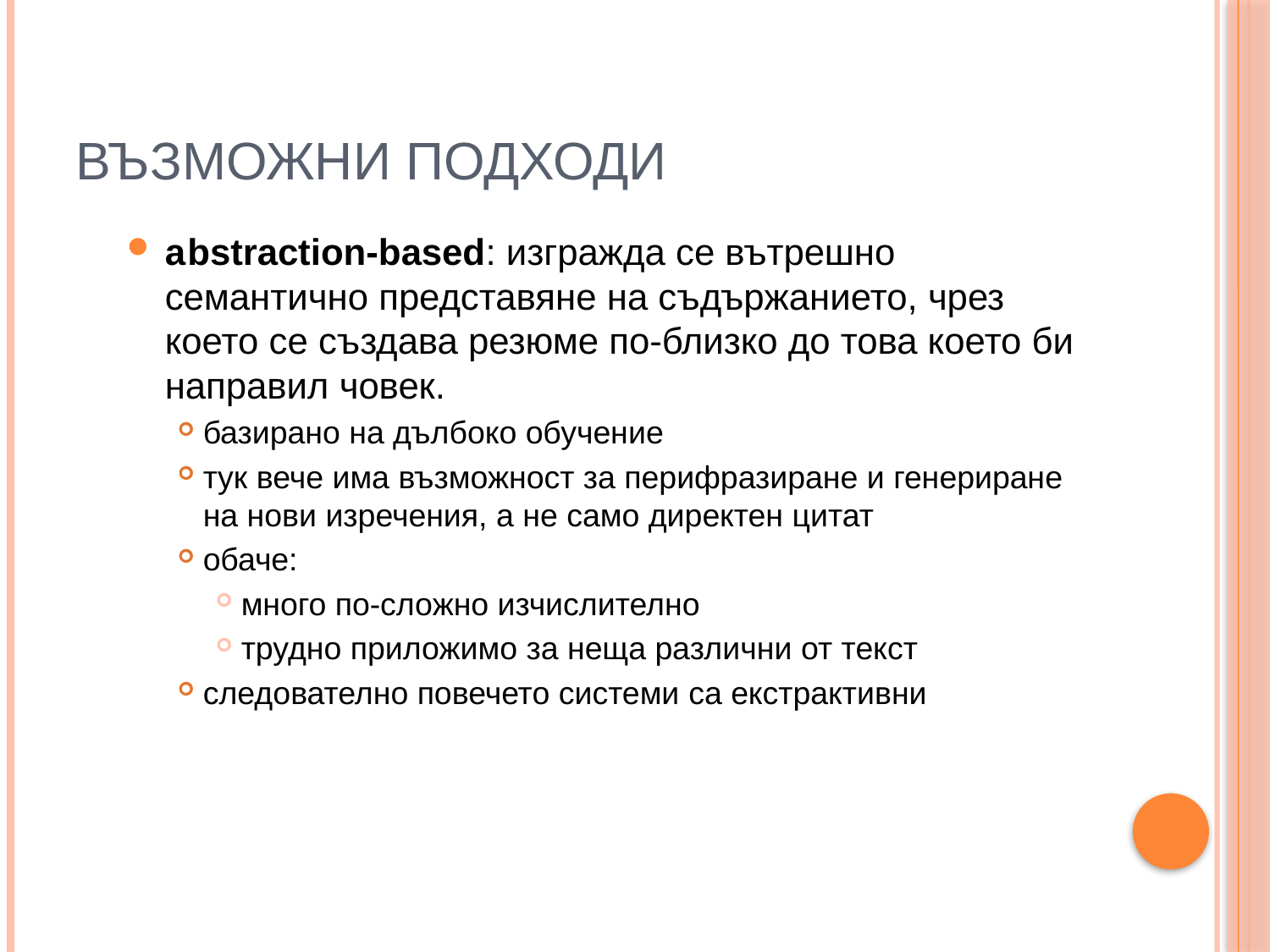

# Възможни подходи
abstraction-based: изгражда се вътрешно семантично представяне на съдържанието, чрез което се създава резюме по-близко до това което би направил човек.
базирано на дълбоко обучение
тук вече има възможност за перифразиране и генериране на нови изречения, а не само директен цитат
обаче:
много по-сложно изчислително
трудно приложимо за неща различни от текст
следователно повечето системи са екстрактивни